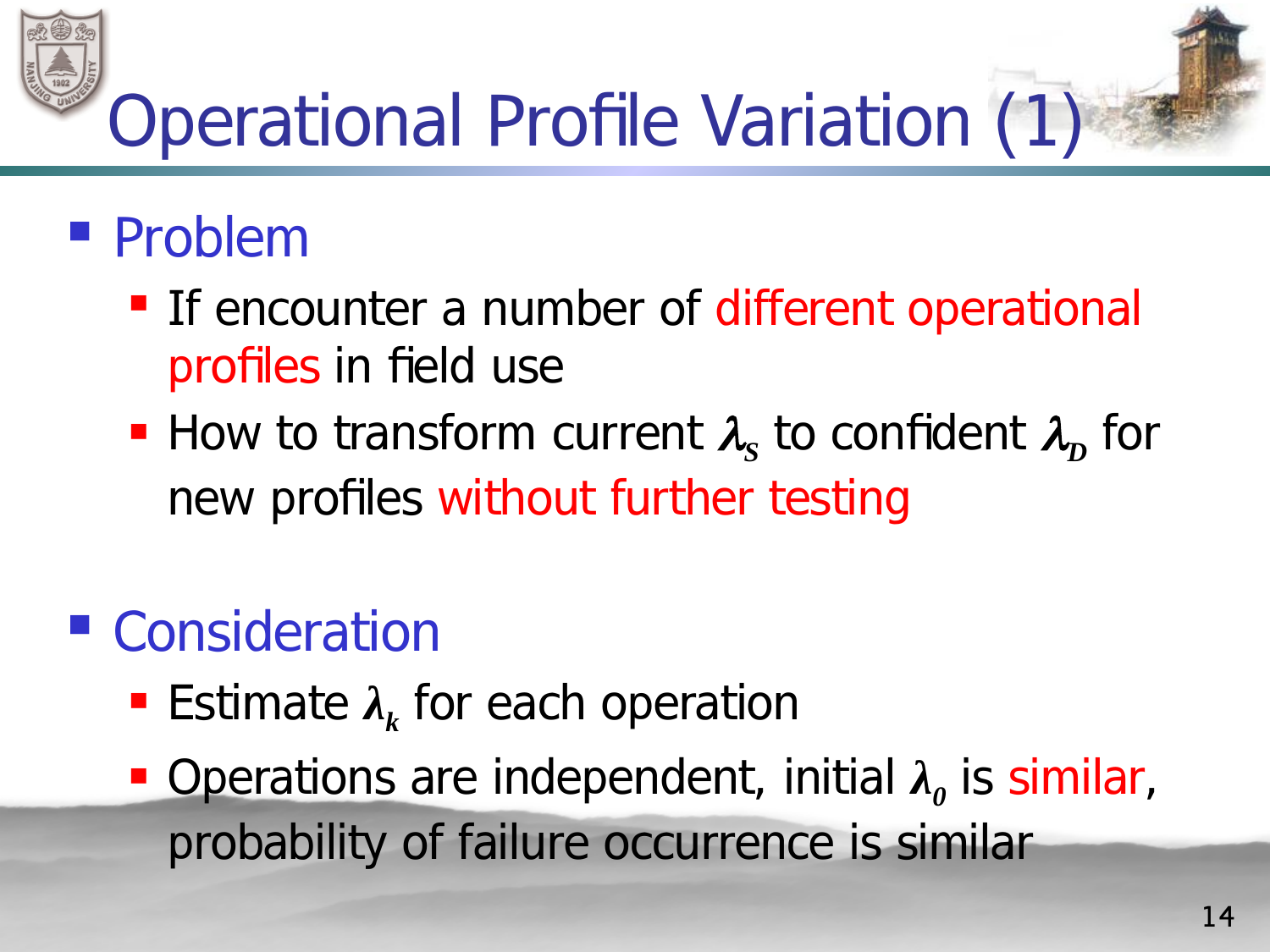

# Operational Profile Variation (1)
Problem
If encounter a number of different operational profiles in field use
How to transform current λS to confident λD for new profiles without further testing

Consideration
Estimate λk for each operation
Operations are independent, initial λ0 is similar, probability of failure occurrence is similar
14